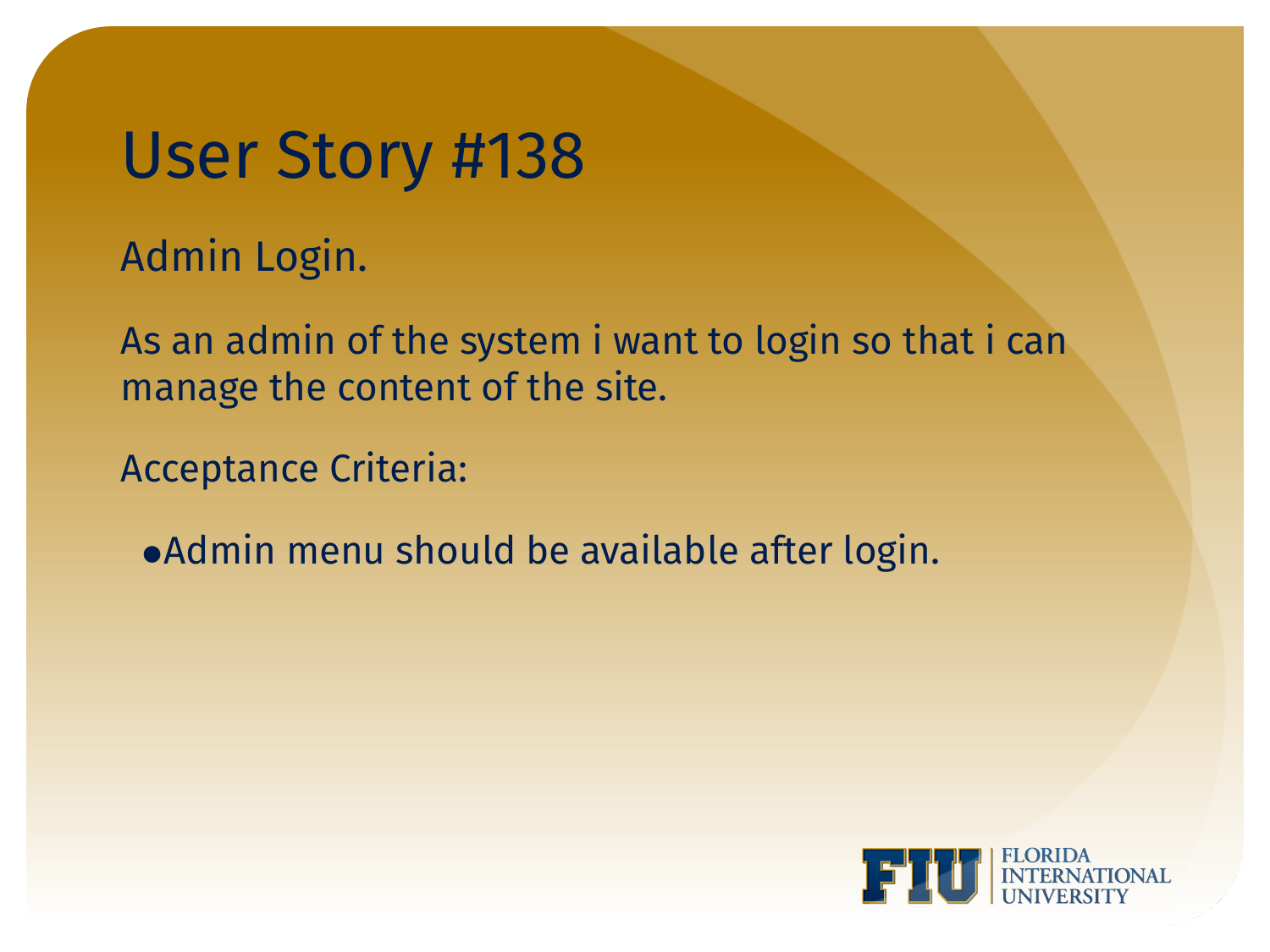

# User Story #138
Admin Login.
As an admin of the system i want to login so that i can manage the content of the site.
Acceptance Criteria:
Admin menu should be available after login.